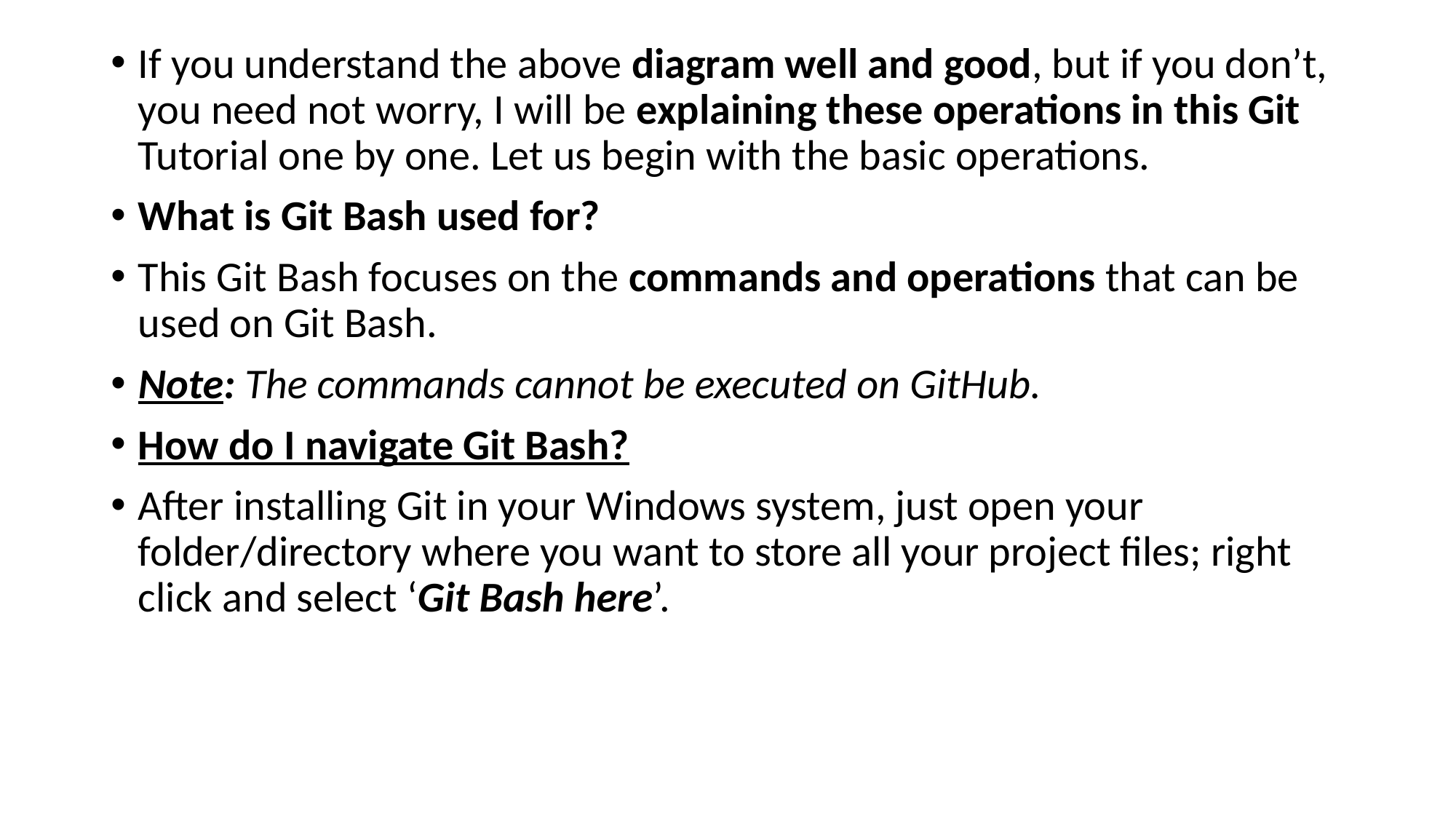

If you understand the above diagram well and good, but if you don’t, you need not worry, I will be explaining these operations in this Git Tutorial one by one. Let us begin with the basic operations.
What is Git Bash used for?
This Git Bash focuses on the commands and operations that can be used on Git Bash.
Note: The commands cannot be executed on GitHub.
How do I navigate Git Bash?
After installing Git in your Windows system, just open your folder/directory where you want to store all your project files; right click and select ‘Git Bash here’.